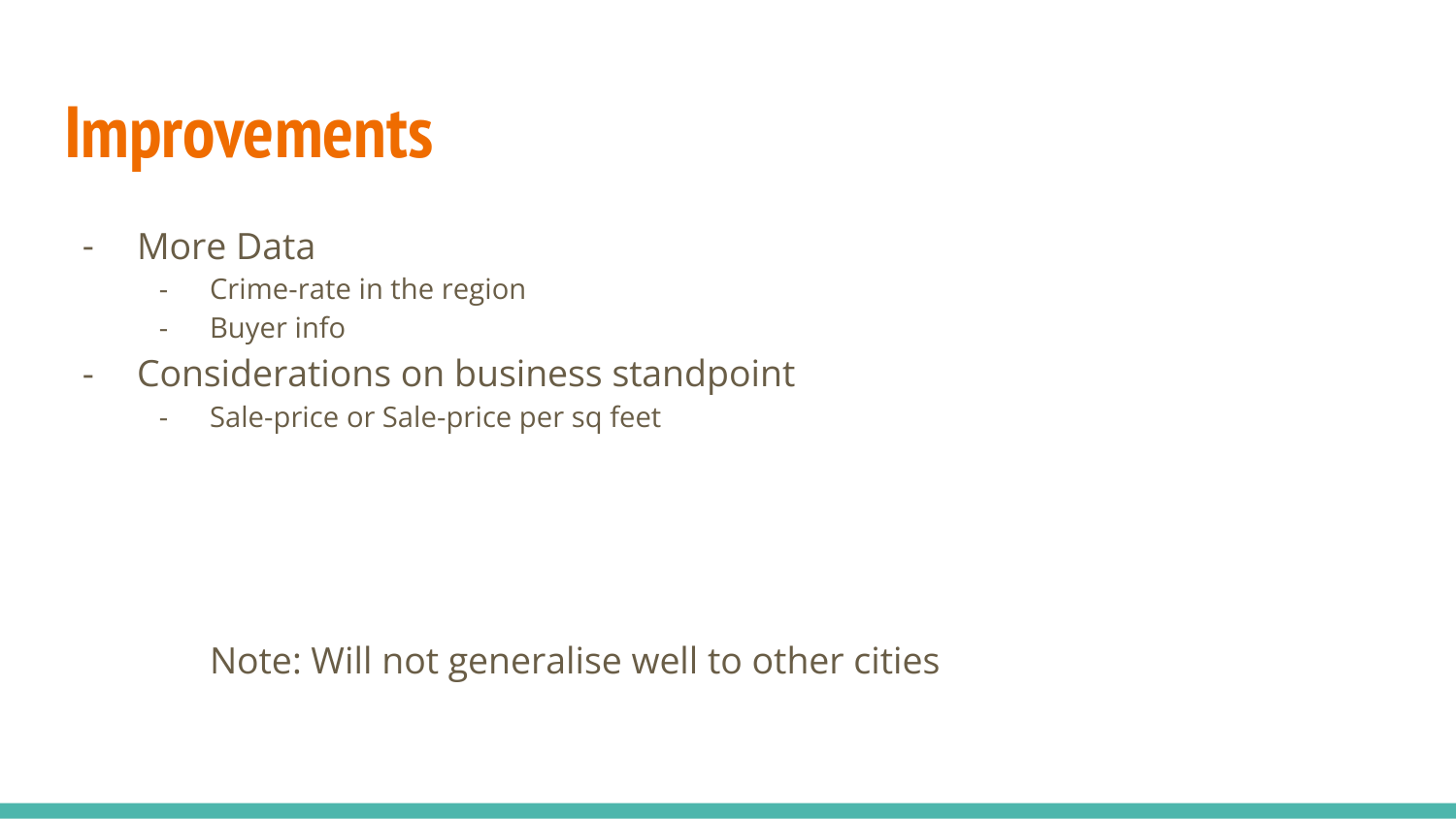

# Improvements
More Data
Crime-rate in the region
Buyer info
Considerations on business standpoint
Sale-price or Sale-price per sq feet

	Note: Will not generalise well to other cities